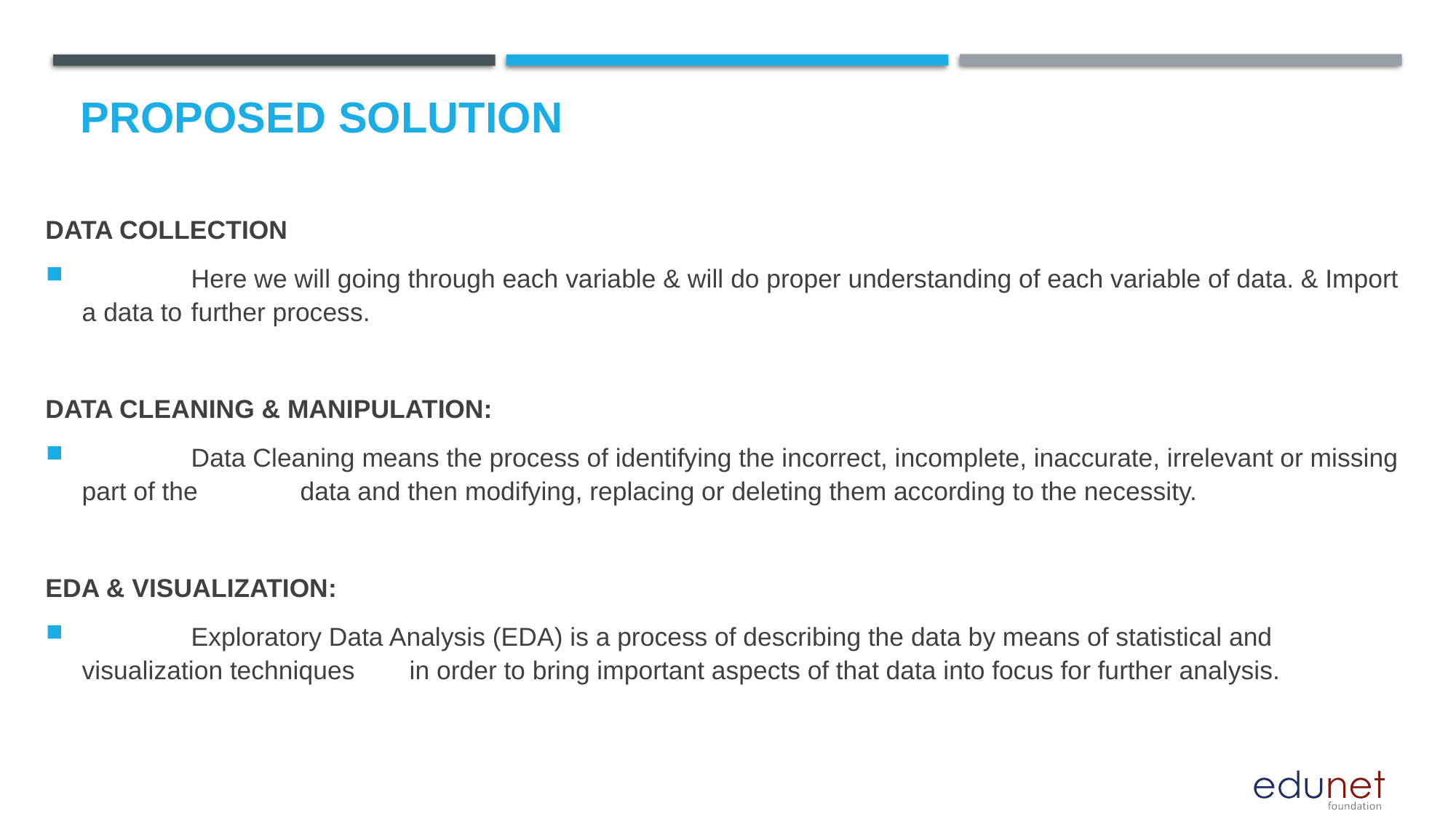

# Proposed Solution
DATA COLLECTION
 	Here we will going through each variable & will do proper understanding of each variable of data. & Import a data to 	further process.

DATA CLEANING & MANIPULATION:
	Data Cleaning means the process of identifying the incorrect, incomplete, inaccurate, irrelevant or missing part of the 	data and then modifying, replacing or deleting them according to the necessity.

EDA & VISUALIZATION:
	Exploratory Data Analysis (EDA) is a process of describing the data by means of statistical and visualization techniques 	in order to bring important aspects of that data into focus for further analysis.